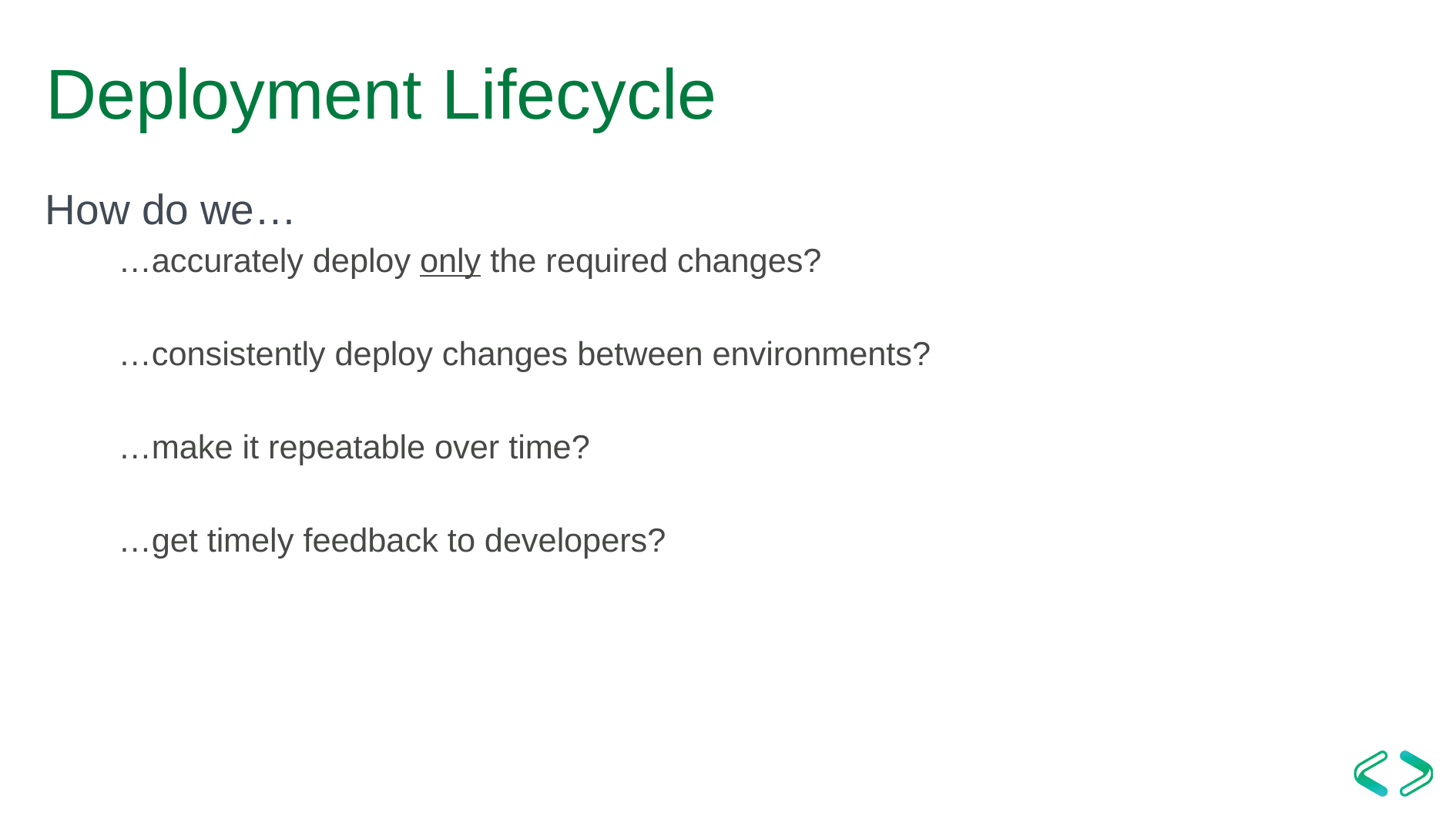

# Deployment Lifecycle
How do we…
…accurately deploy only the required changes?

…consistently deploy changes between environments?

…make it repeatable over time?

…get timely feedback to developers?